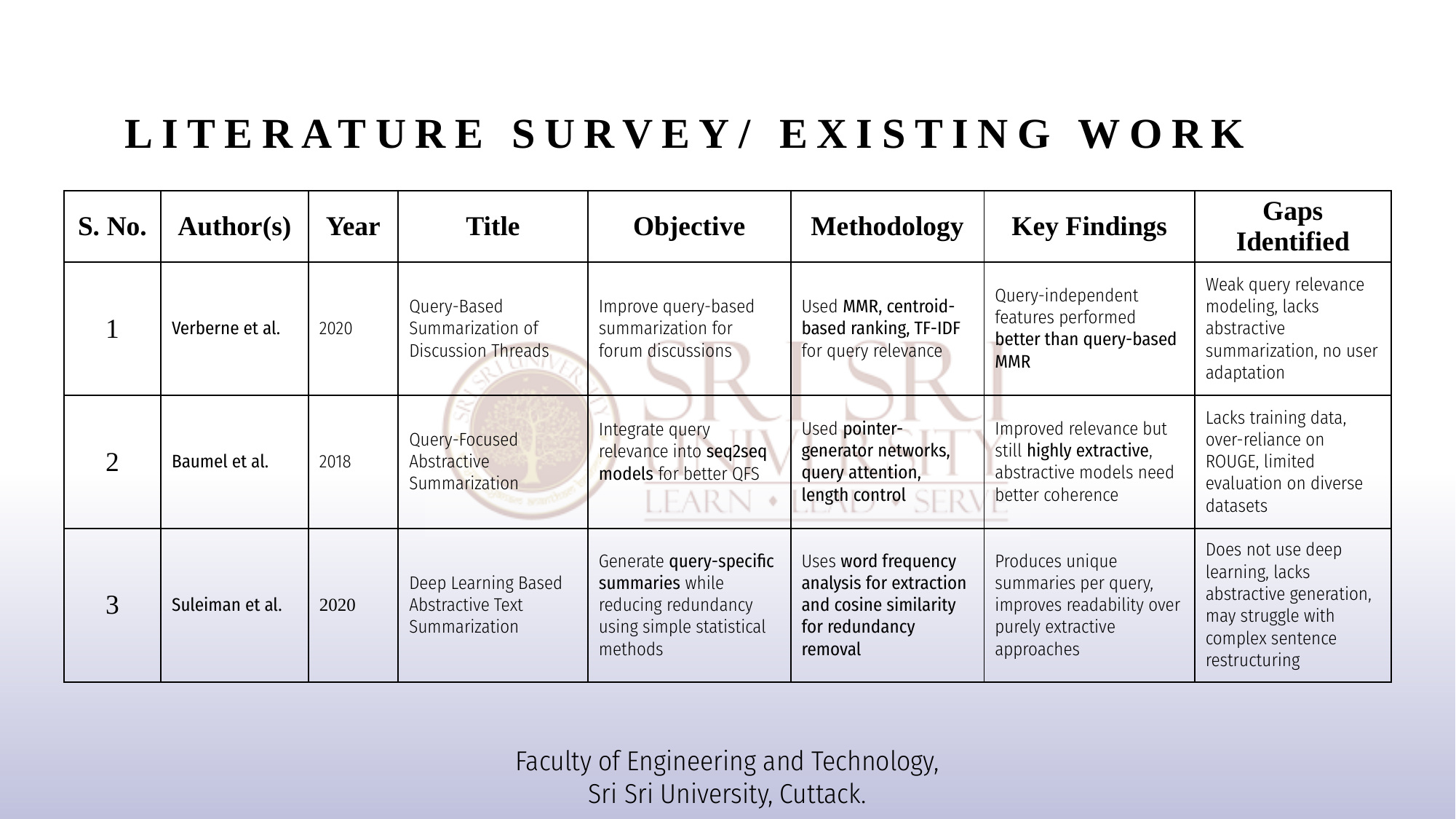

# Literature Survey/ Existing Work
| S. No. | Author(s) | Year | Title | Objective | Methodology | Key Findings | Gaps Identified |
| --- | --- | --- | --- | --- | --- | --- | --- |
| 1 | Verberne et al. | 2020 | Query-Based Summarization of Discussion Threads | Improve query-based summarization for forum discussions | Used MMR, centroid-based ranking, TF-IDF for query relevance | Query-independent features performed better than query-based MMR | Weak query relevance modeling, lacks abstractive summarization, no user adaptation |
| 2 | Baumel et al. | 2018 | Query-Focused Abstractive Summarization | Integrate query relevance into seq2seq models for better QFS | Used pointer-generator networks, query attention, length control | Improved relevance but still highly extractive, abstractive models need better coherence | Lacks training data, over-reliance on ROUGE, limited evaluation on diverse datasets |
| 3 | Suleiman et al. | 2020 | Deep Learning Based Abstractive Text Summarization | Generate query-specific summaries while reducing redundancy using simple statistical methods | Uses word frequency analysis for extraction and cosine similarity for redundancy removal | Produces unique summaries per query, improves readability over purely extractive approaches | Does not use deep learning, lacks abstractive generation, may struggle with complex sentence restructuring |